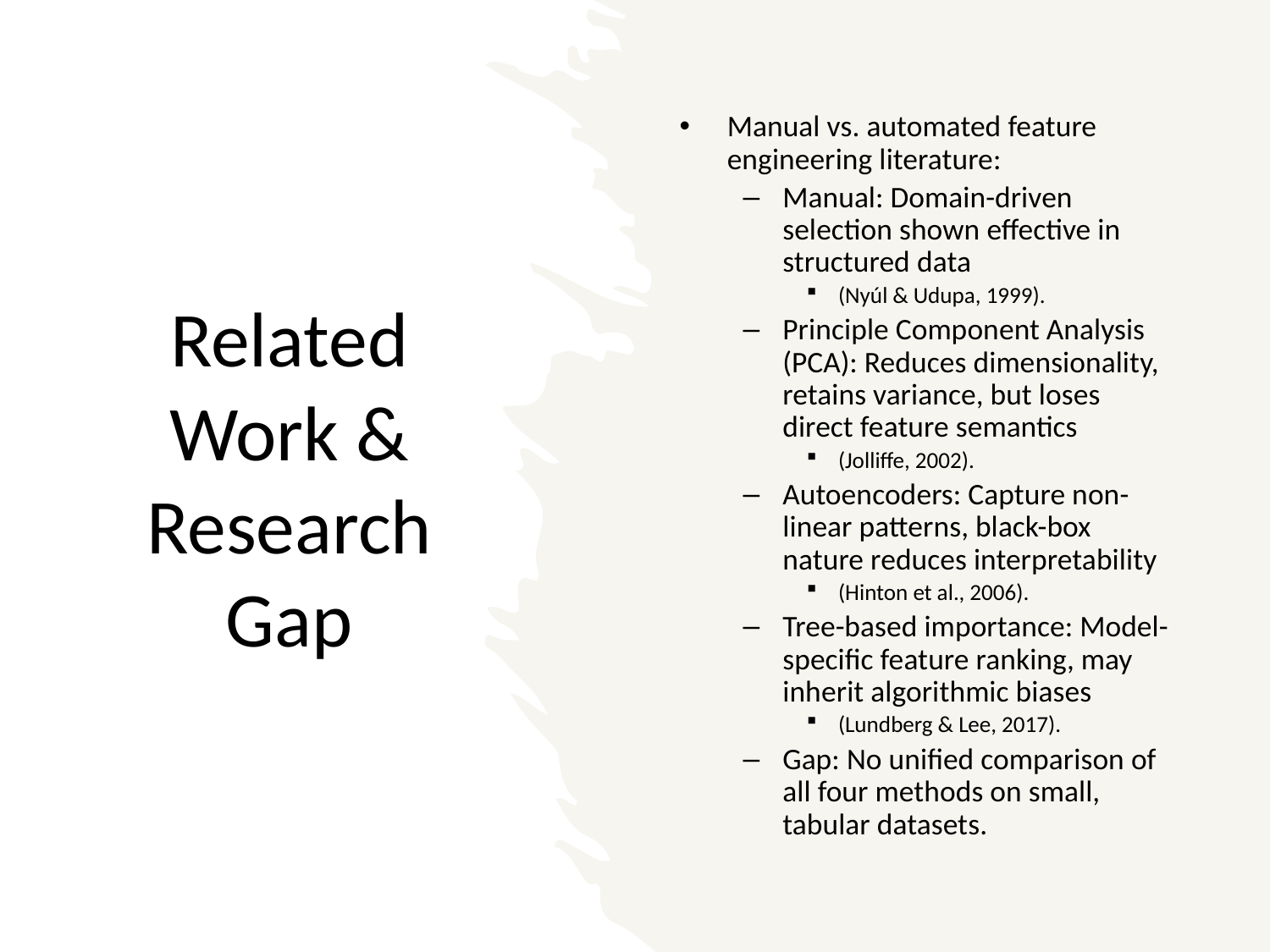

Manual vs. automated feature engineering literature:
Manual: Domain-driven selection shown effective in structured data
(Nyúl & Udupa, 1999).
Principle Component Analysis (PCA): Reduces dimensionality, retains variance, but loses direct feature semantics
(Jolliffe, 2002).
Autoencoders: Capture non-linear patterns, black-box nature reduces interpretability
(Hinton et al., 2006).
Tree-based importance: Model-specific feature ranking, may inherit algorithmic biases
(Lundberg & Lee, 2017).
Gap: No unified comparison of all four methods on small, tabular datasets.
# Related Work & Research Gap